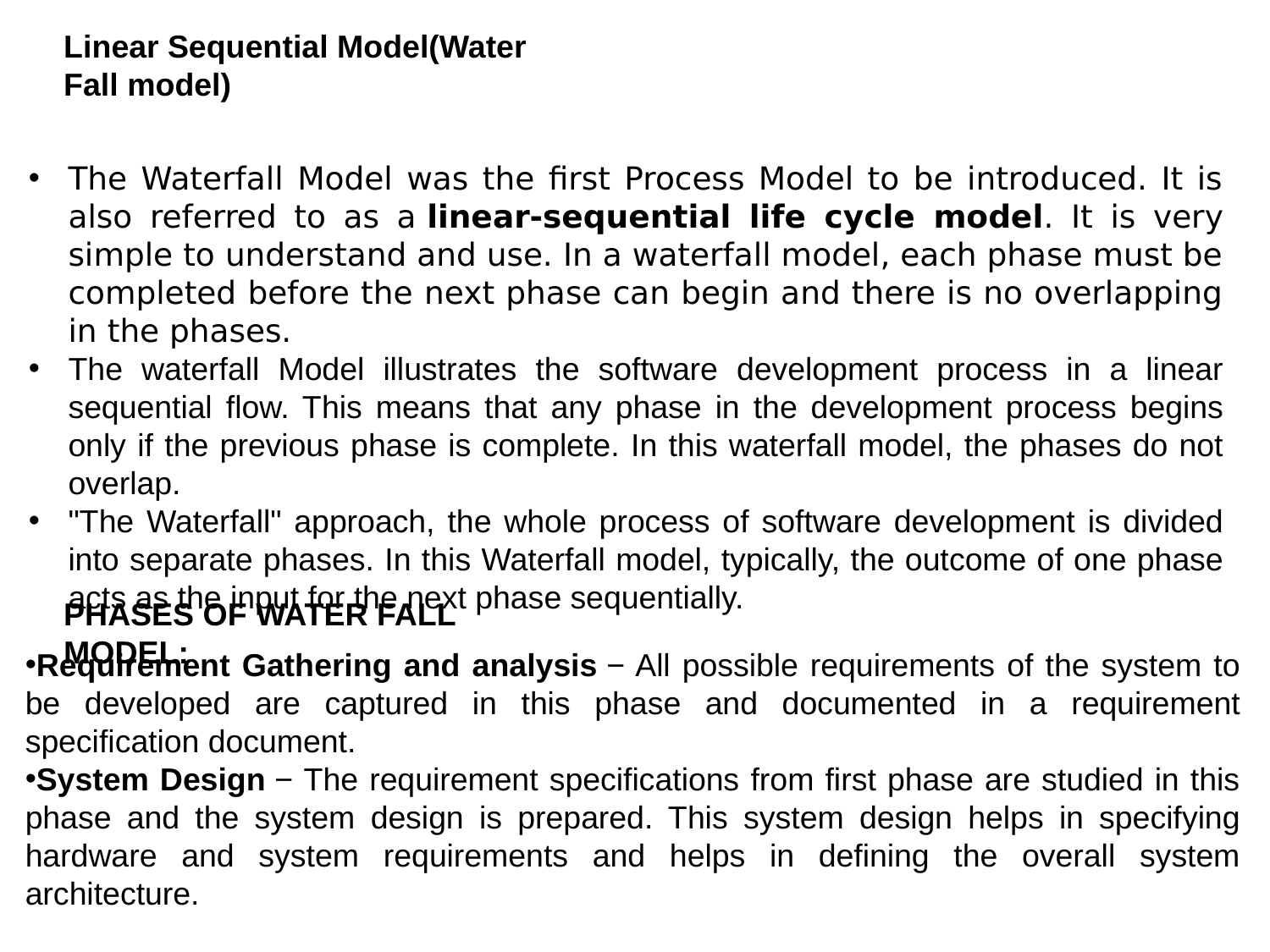

Linear Sequential Model(Water Fall model)

The Waterfall Model was the first Process Model to be introduced. It is also referred to as a linear-sequential life cycle model. It is very simple to understand and use. In a waterfall model, each phase must be completed before the next phase can begin and there is no overlapping in the phases.
The waterfall Model illustrates the software development process in a linear sequential flow. This means that any phase in the development process begins only if the previous phase is complete. In this waterfall model, the phases do not overlap.
"The Waterfall" approach, the whole process of software development is divided into separate phases. In this Waterfall model, typically, the outcome of one phase acts as the input for the next phase sequentially.
PHASES OF WATER FALL MODEL:
Requirement Gathering and analysis − All possible requirements of the system to be developed are captured in this phase and documented in a requirement specification document.
System Design − The requirement specifications from first phase are studied in this phase and the system design is prepared. This system design helps in specifying hardware and system requirements and helps in defining the overall system architecture.
SOFTWARE ENGINEERING:2160701